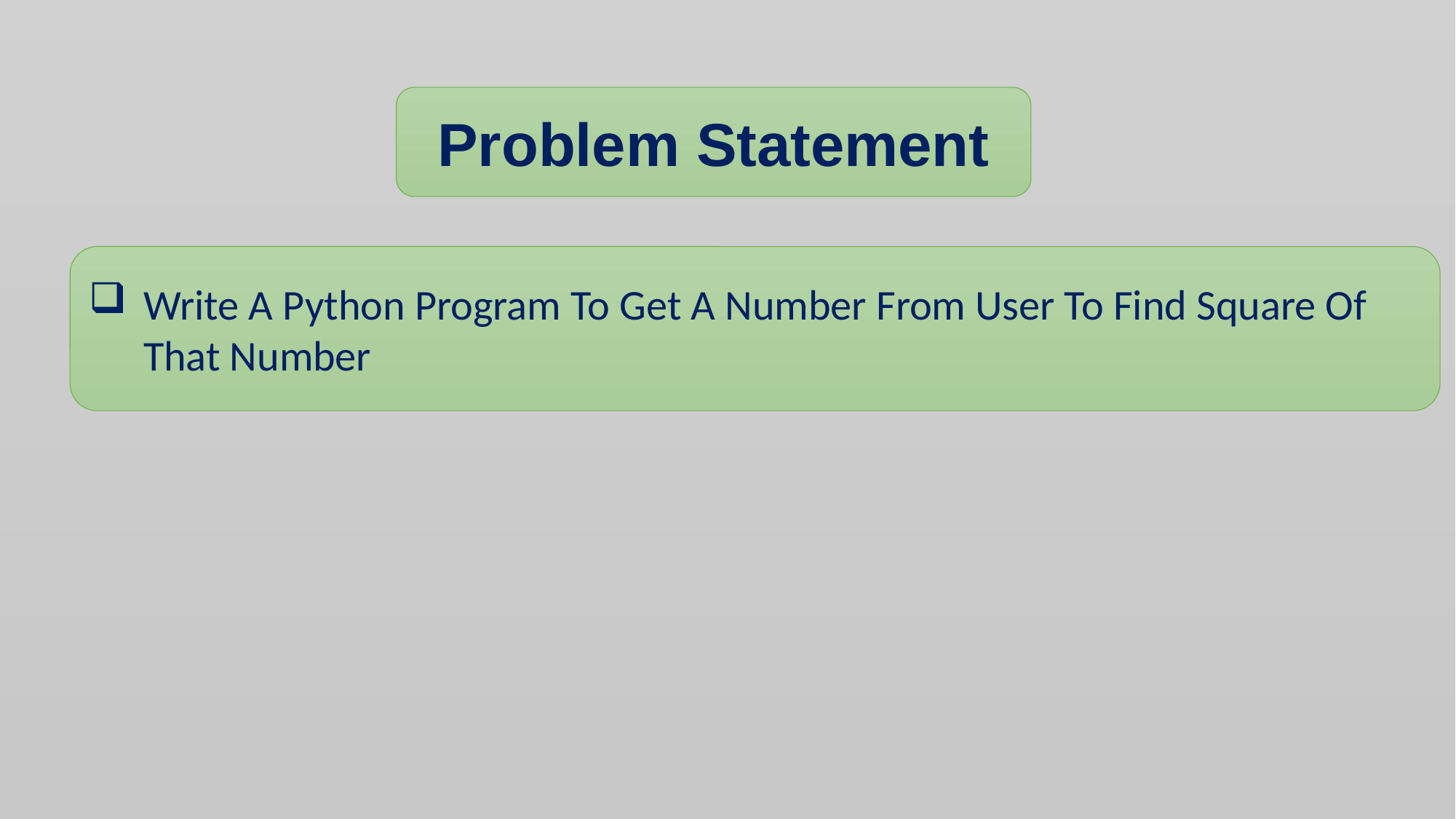

Problem Statement
Write A Python Program To Get A Number From User To Find Square Of That Number